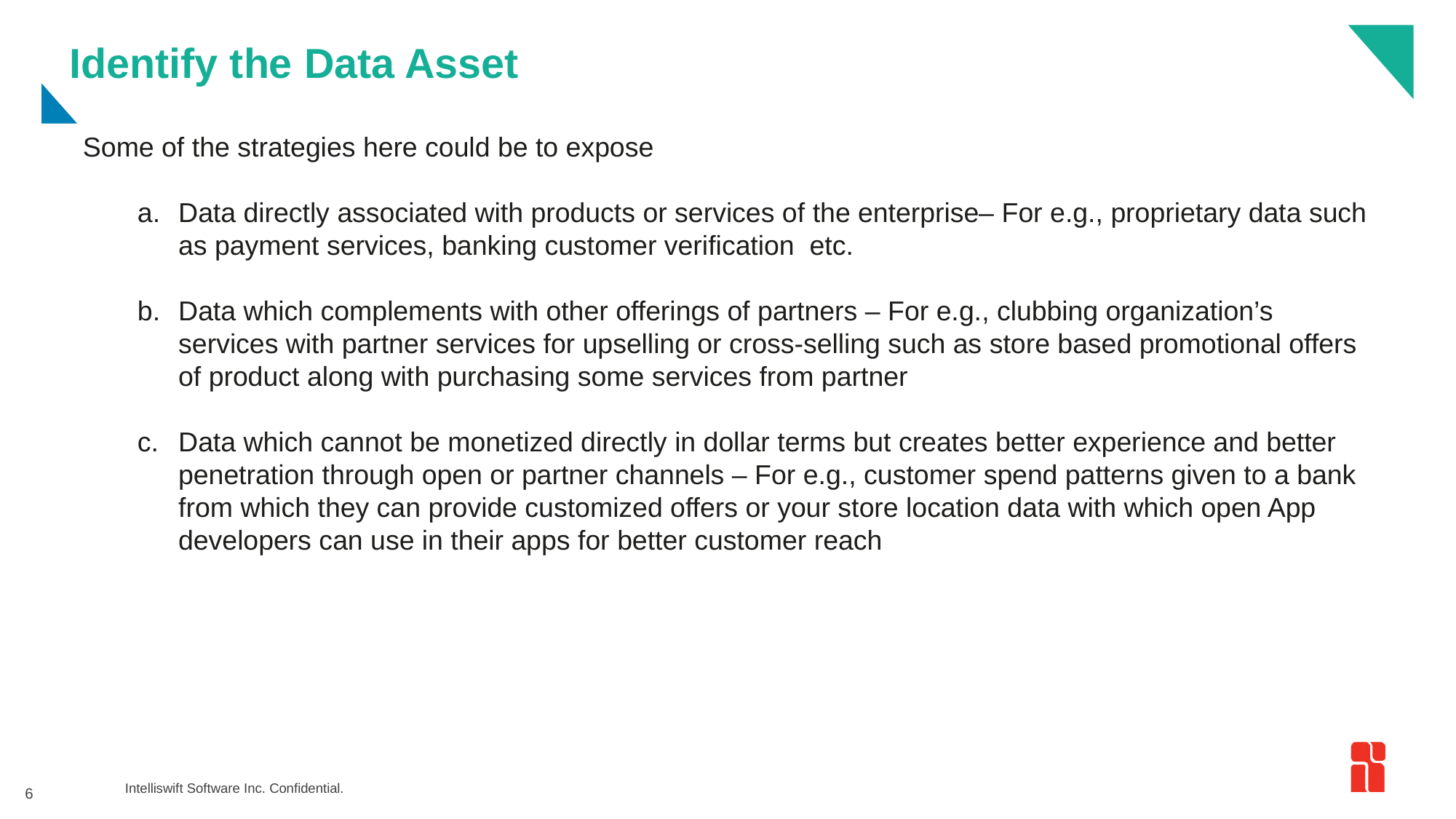

# Identify the Data Asset
Some of the strategies here could be to expose

Data directly associated with products or services of the enterprise– For e.g., proprietary data such as payment services, banking customer verification  etc.

Data which complements with other offerings of partners – For e.g., clubbing organization’s services with partner services for upselling or cross-selling such as store based promotional offers of product along with purchasing some services from partner

Data which cannot be monetized directly in dollar terms but creates better experience and better penetration through open or partner channels – For e.g., customer spend patterns given to a bank from which they can provide customized offers or your store location data with which open App developers can use in their apps for better customer reach